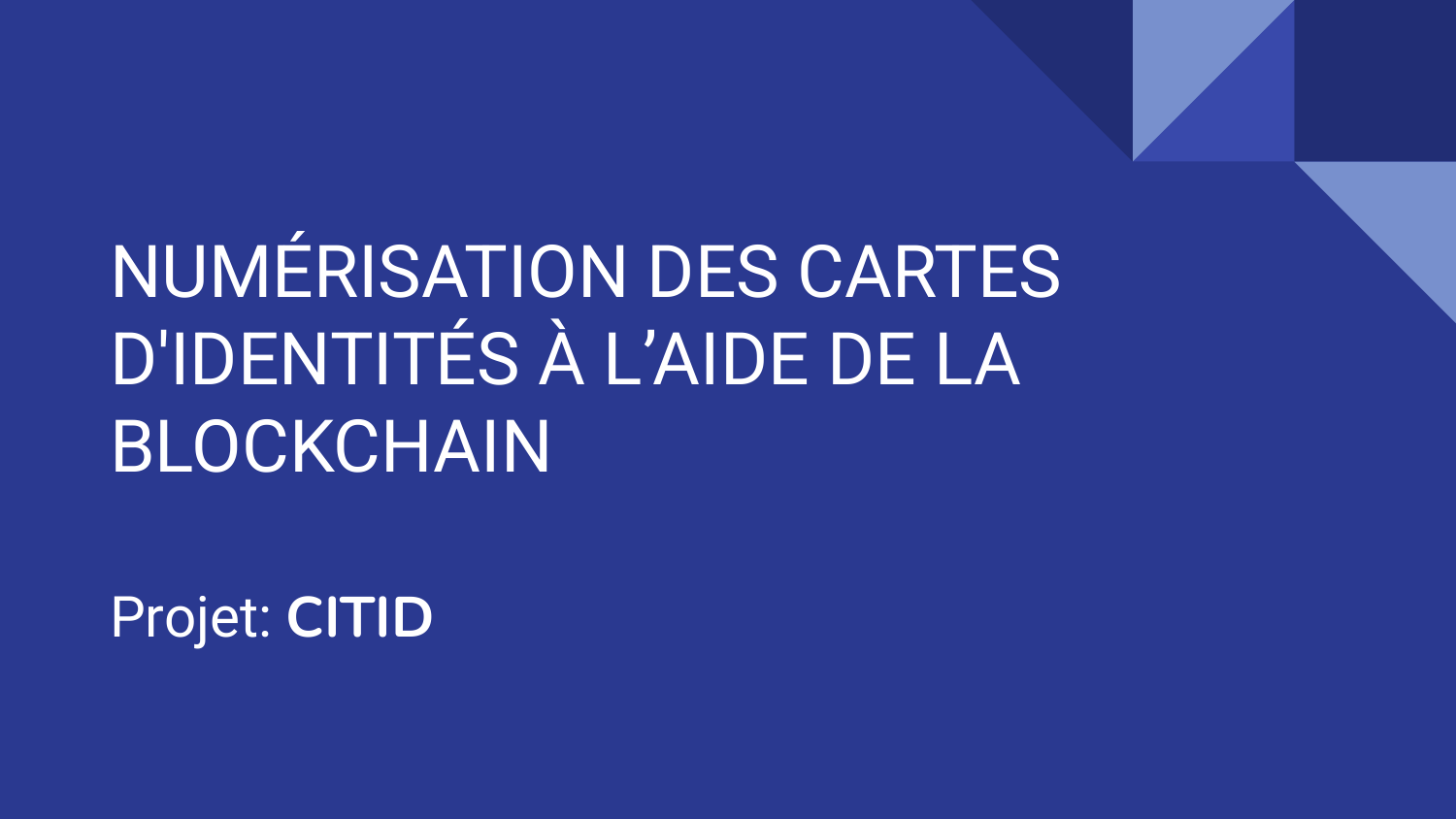

# NUMÉRISATION DES CARTES  D'IDENTITÉS À L’AIDE DE LA BLOCKCHAIN
Projet: CITID